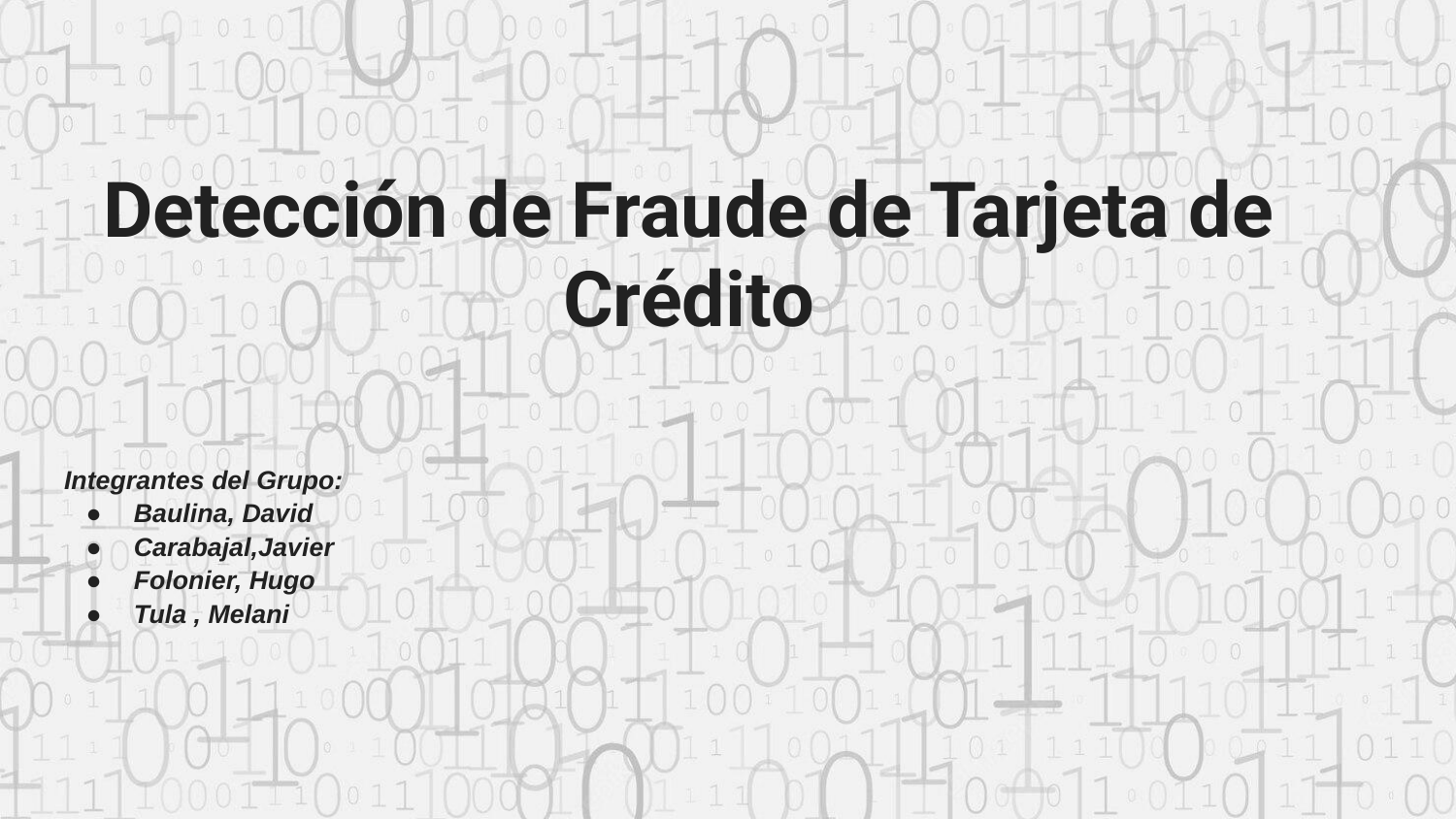

# Detección de Fraude de Tarjeta de Crédito
Integrantes del Grupo:
Baulina, David
Carabajal,Javier
Folonier, Hugo
Tula , Melani